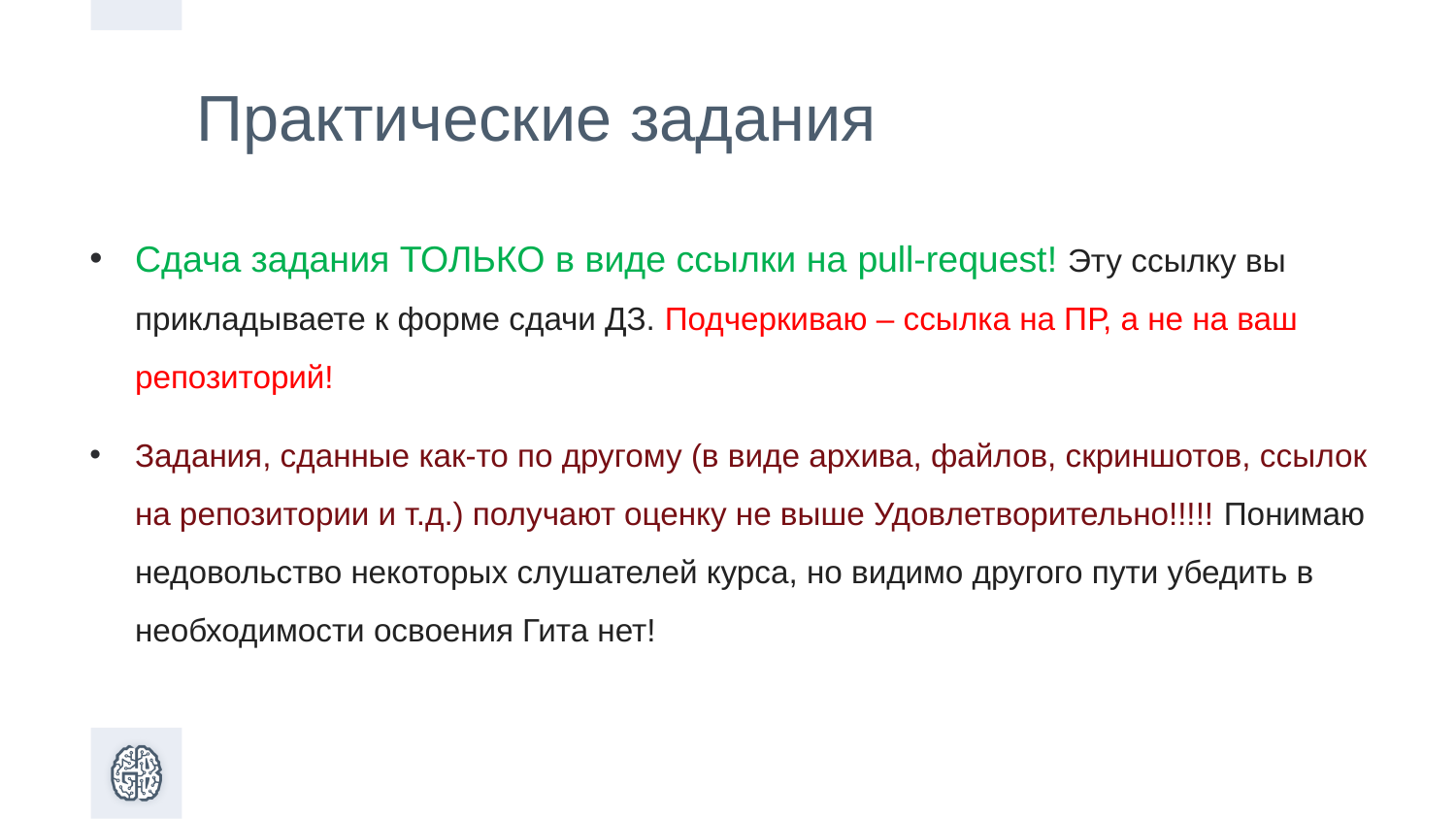

Практические задания
Сдача задания ТОЛЬКО в виде ссылки на pull-request! Эту ссылку вы прикладываете к форме сдачи ДЗ. Подчеркиваю – ссылка на ПР, а не на ваш репозиторий!
Задания, сданные как-то по другому (в виде архива, файлов, скриншотов, ссылок на репозитории и т.д.) получают оценку не выше Удовлетворительно!!!!! Понимаю недовольство некоторых слушателей курса, но видимо другого пути убедить в необходимости освоения Гита нет!